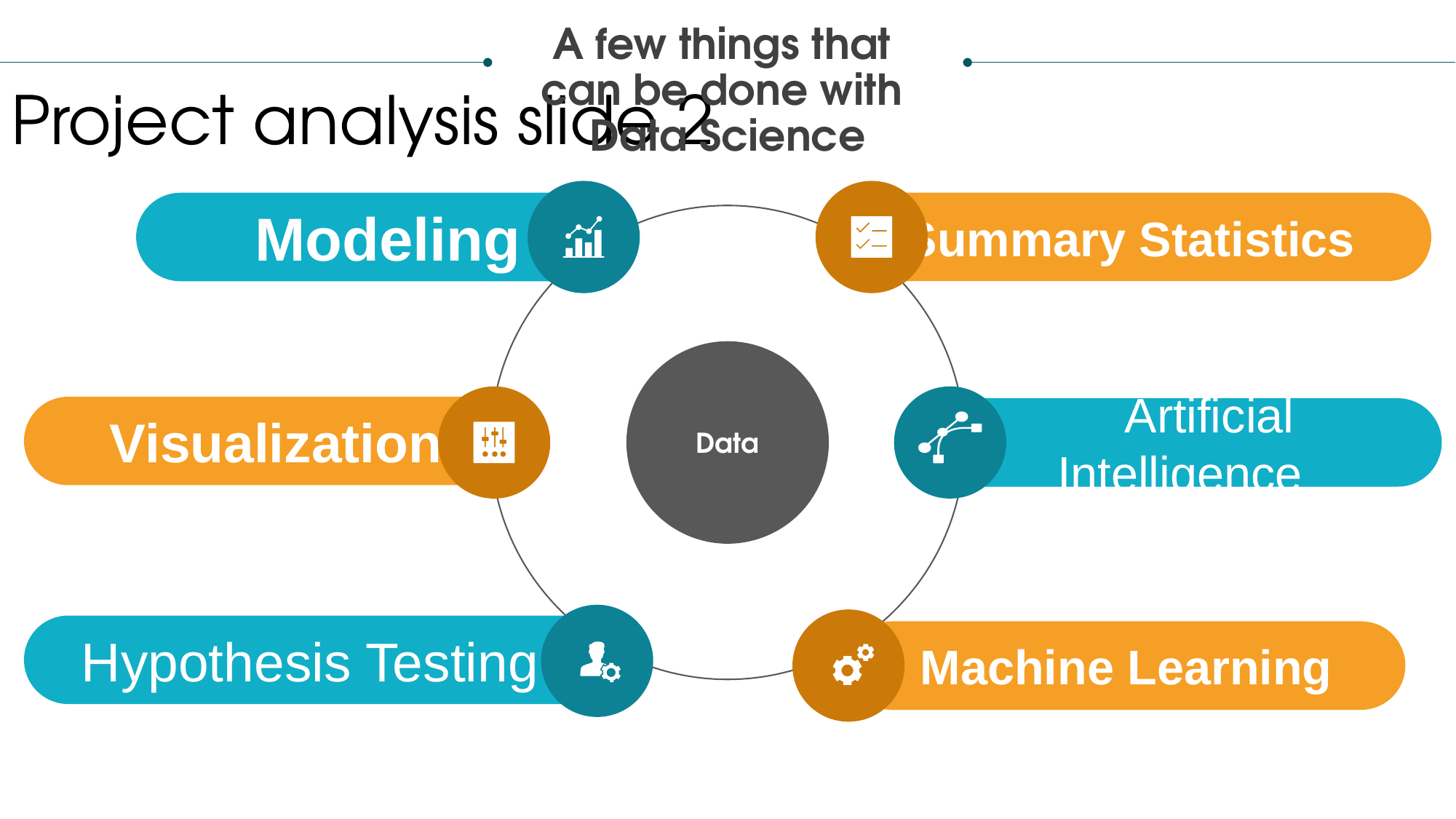

A few things that
can be done with
Data Science
Project analysis slide 2

Summary Statistics
Modeling

Data

Visualization
     Artificial Intelligence

Hypothesis Testing
Machine Learning